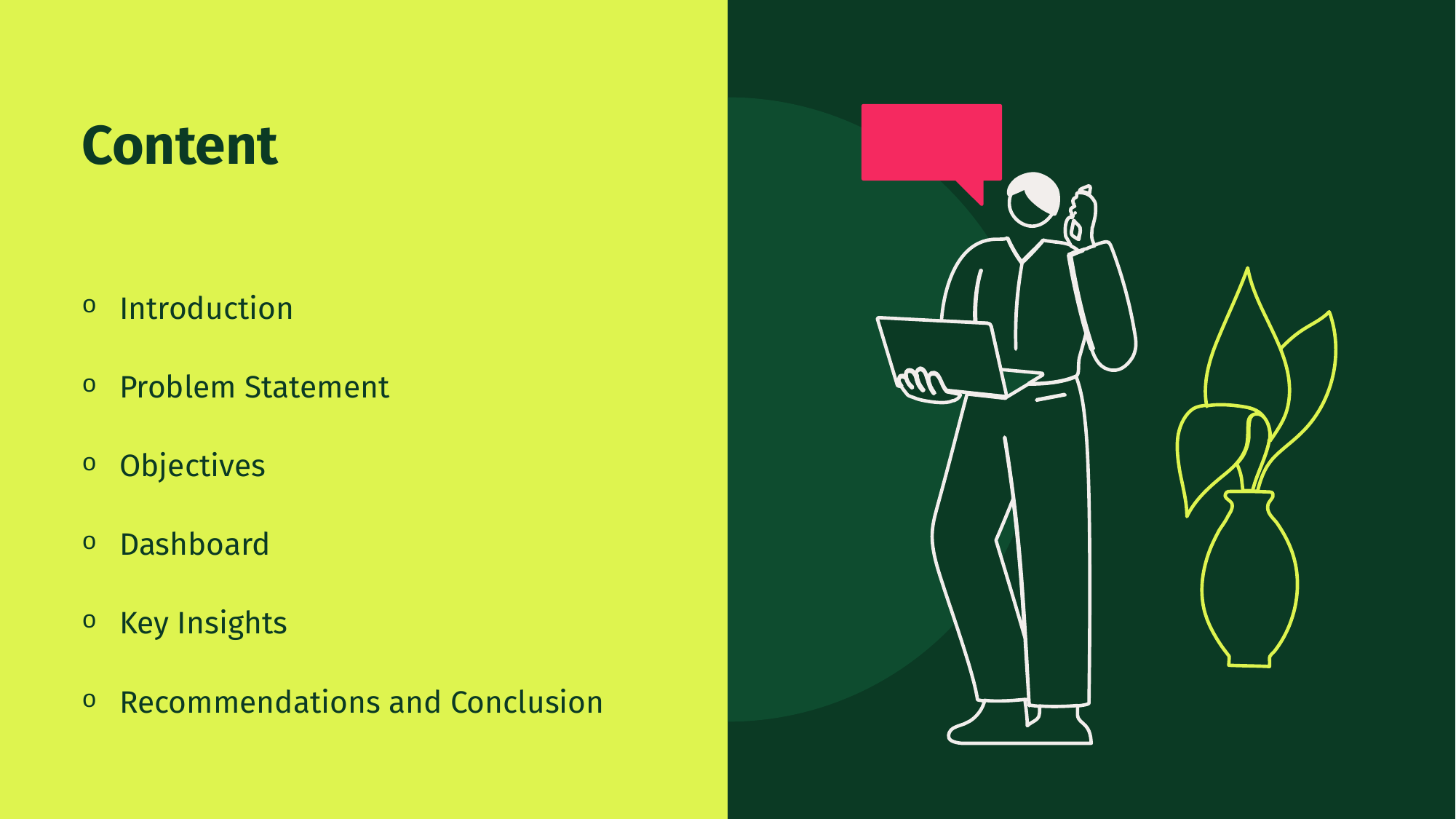

# Content
Introduction
Problem Statement
Objectives
Dashboard
Key Insights
Recommendations and Conclusion